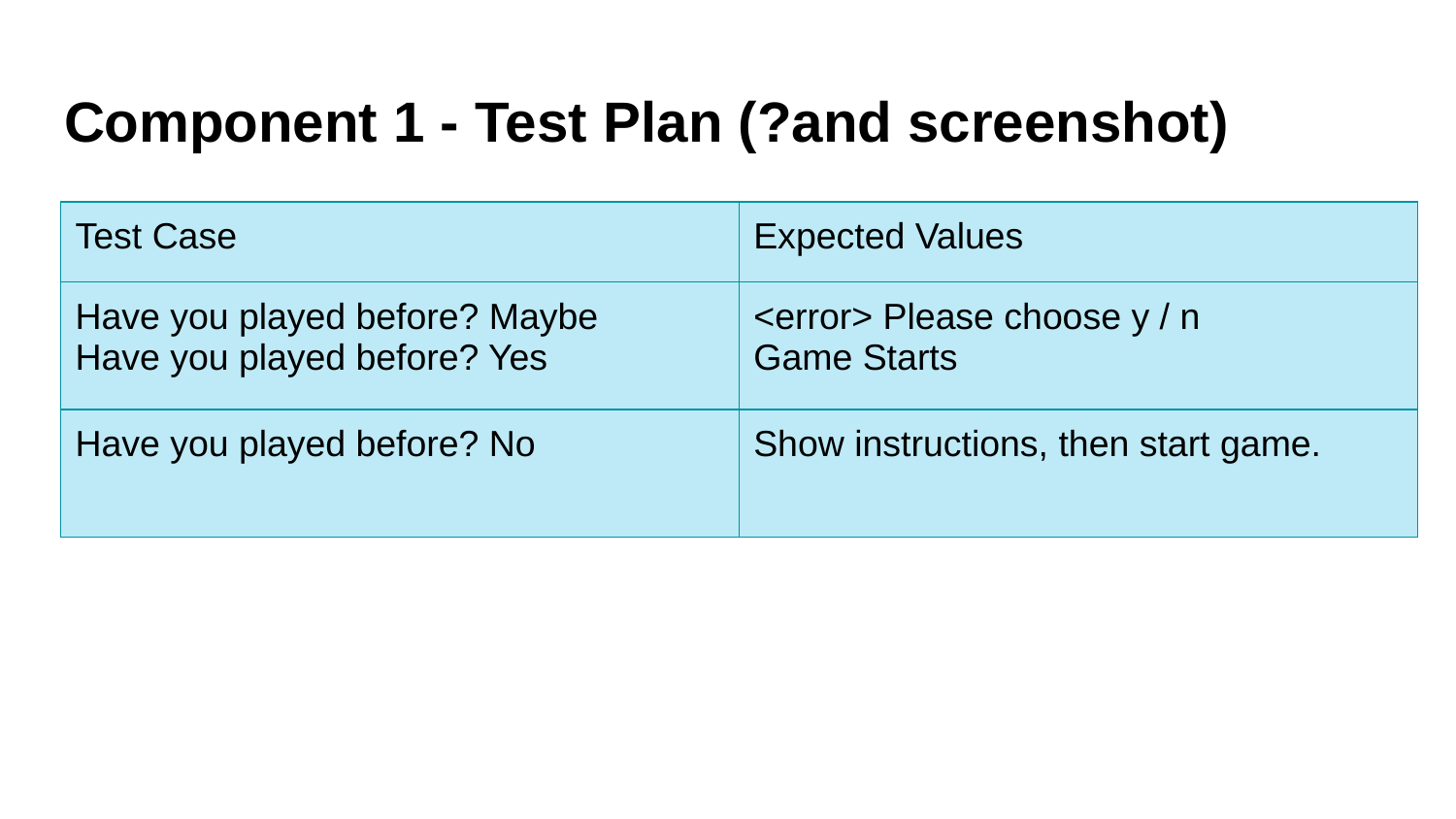

# Component 1 - Test Plan (?and screenshot)
| Test Case | Expected Values |
| --- | --- |
| Have you played before? Maybe Have you played before? Yes | <error> Please choose y / n Game Starts |
| Have you played before? No | Show instructions, then start game. |